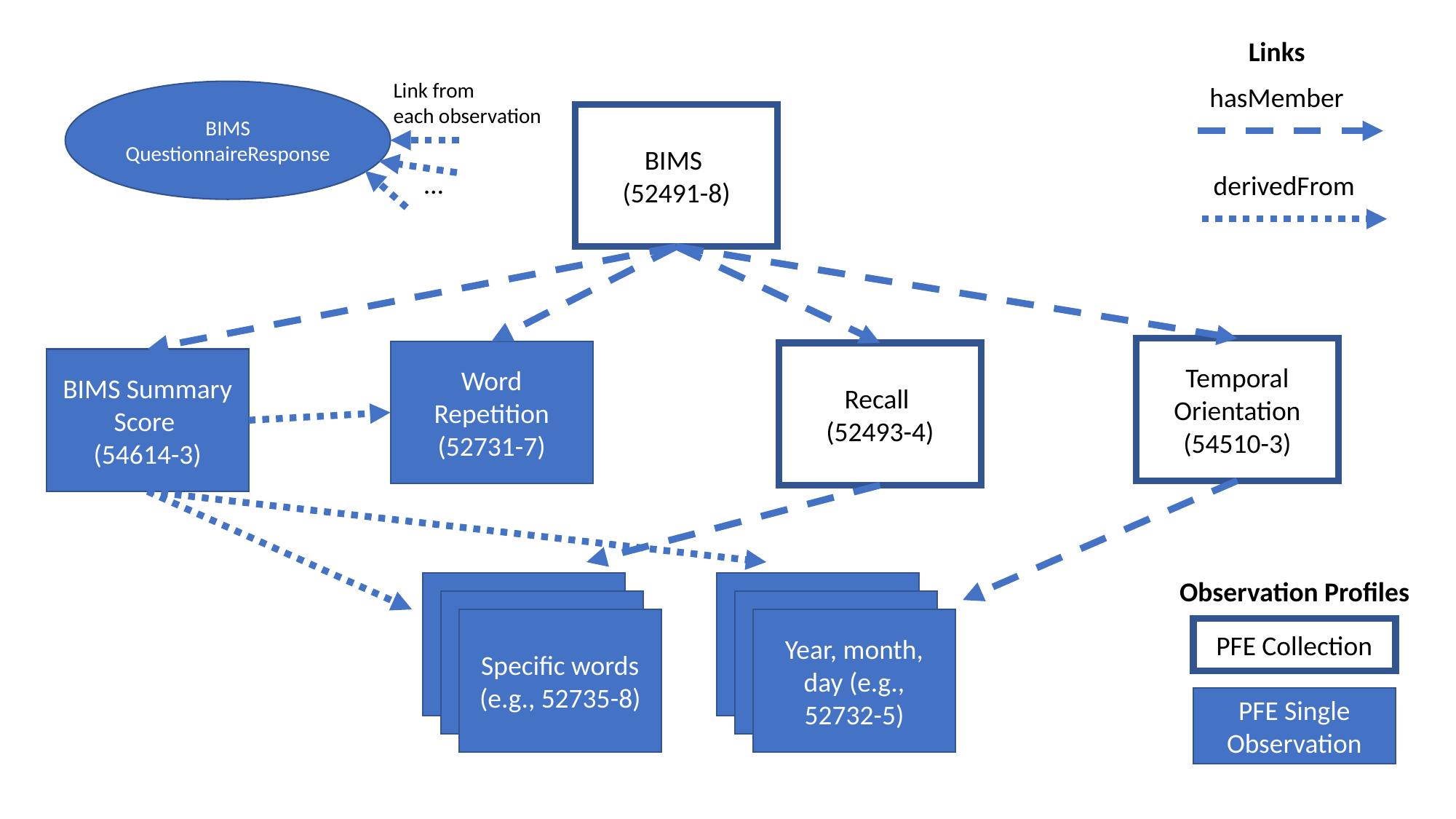

Links
Link from
each observation
hasMember
BIMS QuestionnaireResponse
BIMS
(52491-8)
…
derivedFrom
Temporal Orientation (54510-3)
Word Repetition (52731-7)
Recall
(52493-4)
BIMS Summary Score
(54614-3)
Observation Profiles
Word Repetition (52731-7)
Word Repetition (52731-7)
Word Repetition (52731-7)
Word Repetition (52731-7)
Specific words (e.g., 52735-8)
Year, month, day (e.g., 52732-5)
PFE Collection
PFE Single Observation